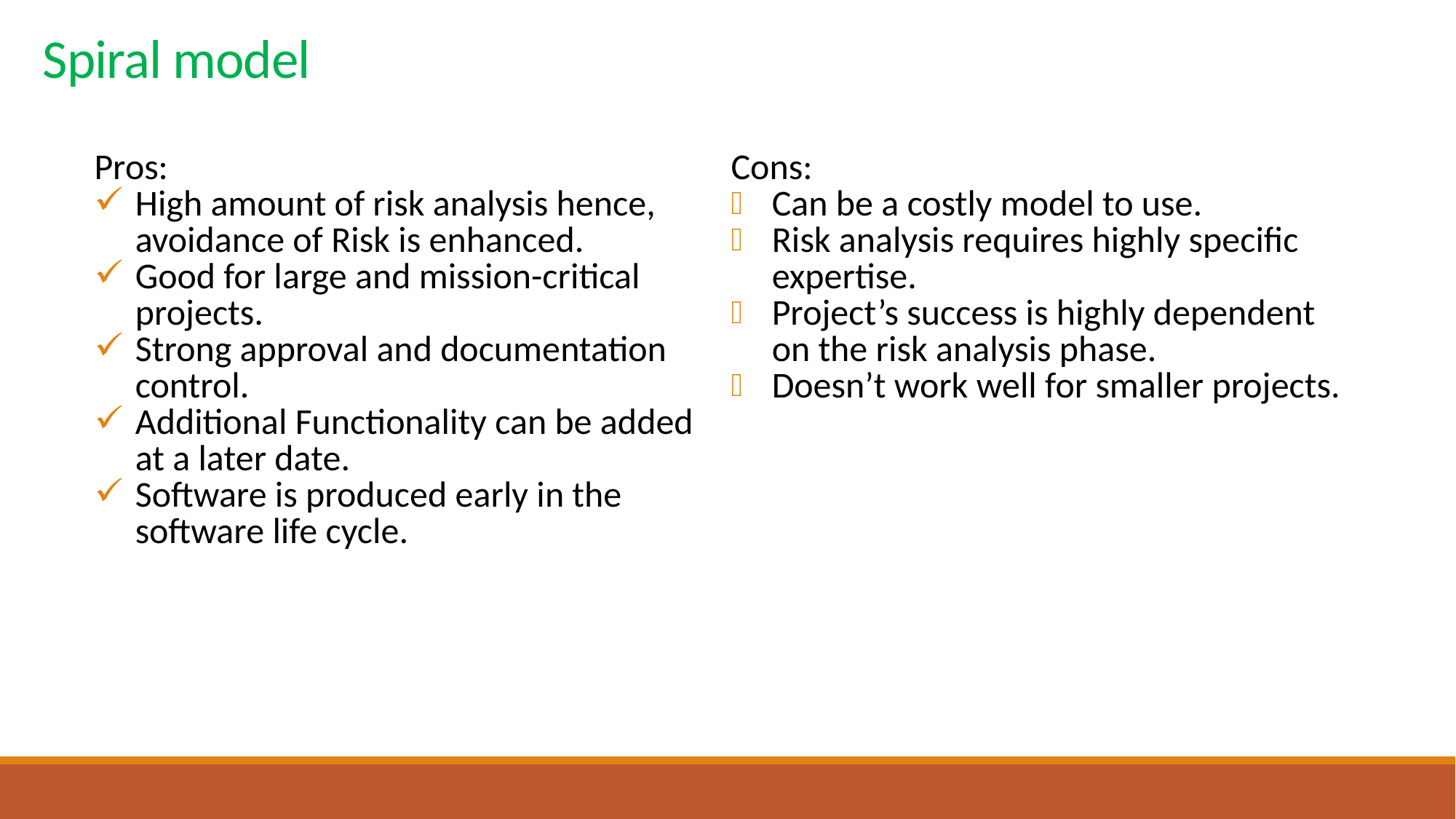

# Spiral model
| Pros: High amount of risk analysis hence, avoidance of Risk is enhanced. Good for large and mission-critical projects. Strong approval and documentation control. Additional Functionality can be added at a later date. Software is produced early in the software life cycle. | Cons: Can be a costly model to use. Risk analysis requires highly specific expertise. Project’s success is highly dependent on the risk analysis phase. Doesn’t work well for smaller projects. |
| --- | --- |